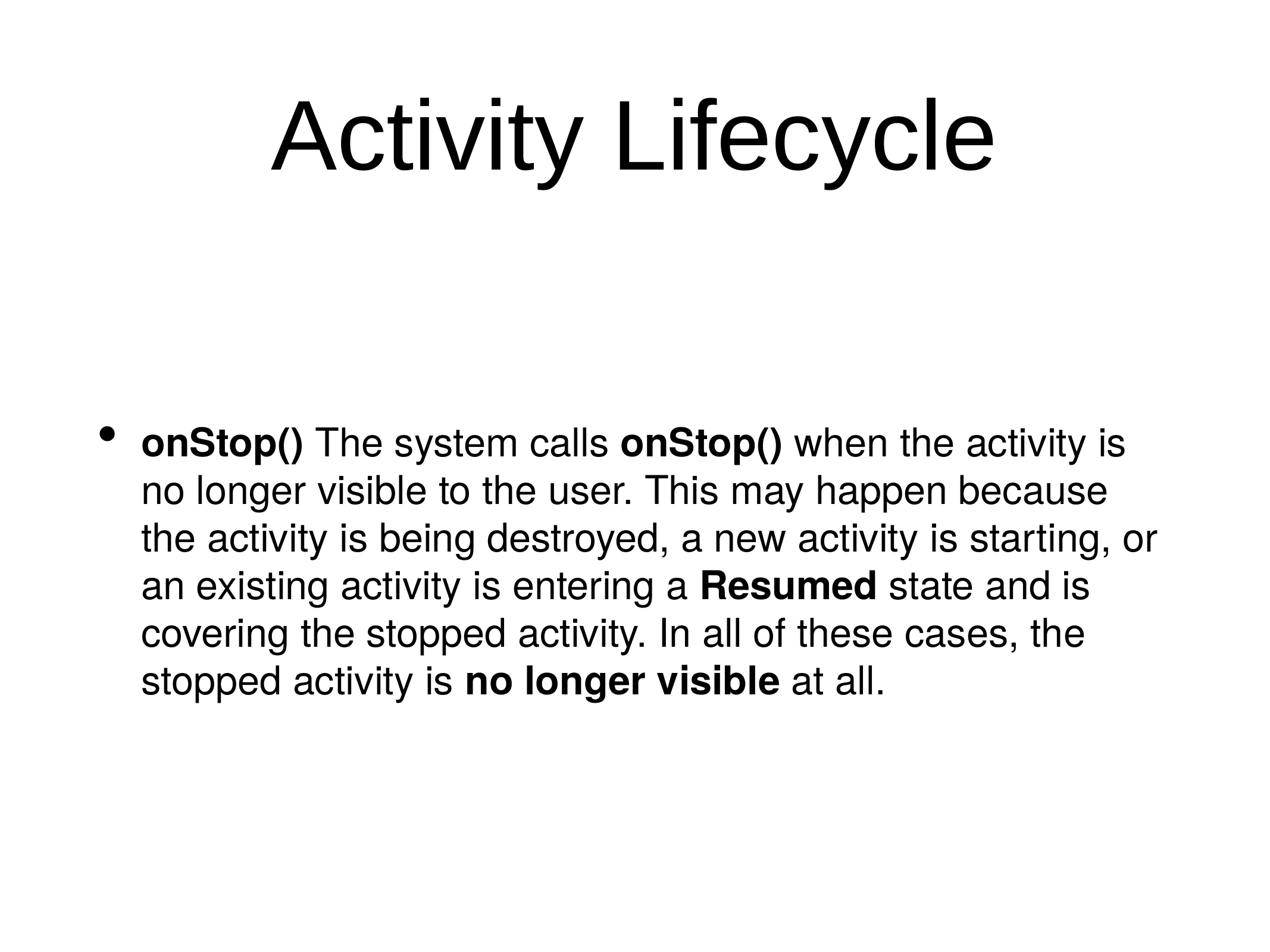

# Activity Lifecycle
onStop() The system calls onStop() when the activity is no longer visible to the user. This may happen because the activity is being destroyed, a new activity is starting, or an existing activity is entering a Resumed state and is covering the stopped activity. In all of these cases, the stopped activity is no longer visible at all.